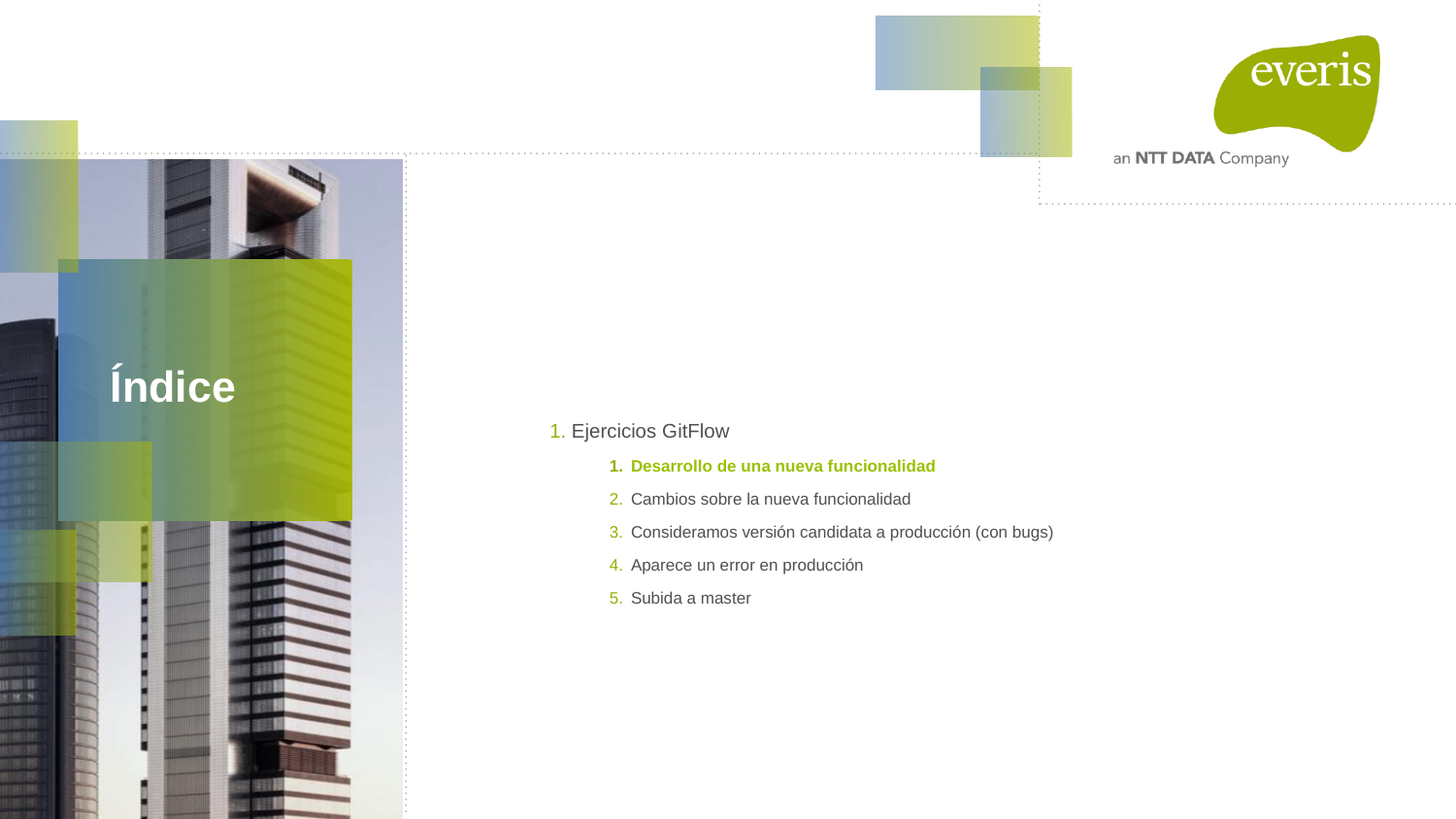

Ejercicios GitFlow
Desarrollo de una nueva funcionalidad
Cambios sobre la nueva funcionalidad
Consideramos versión candidata a producción (con bugs)
Aparece un error en producción
Subida a master
Índice